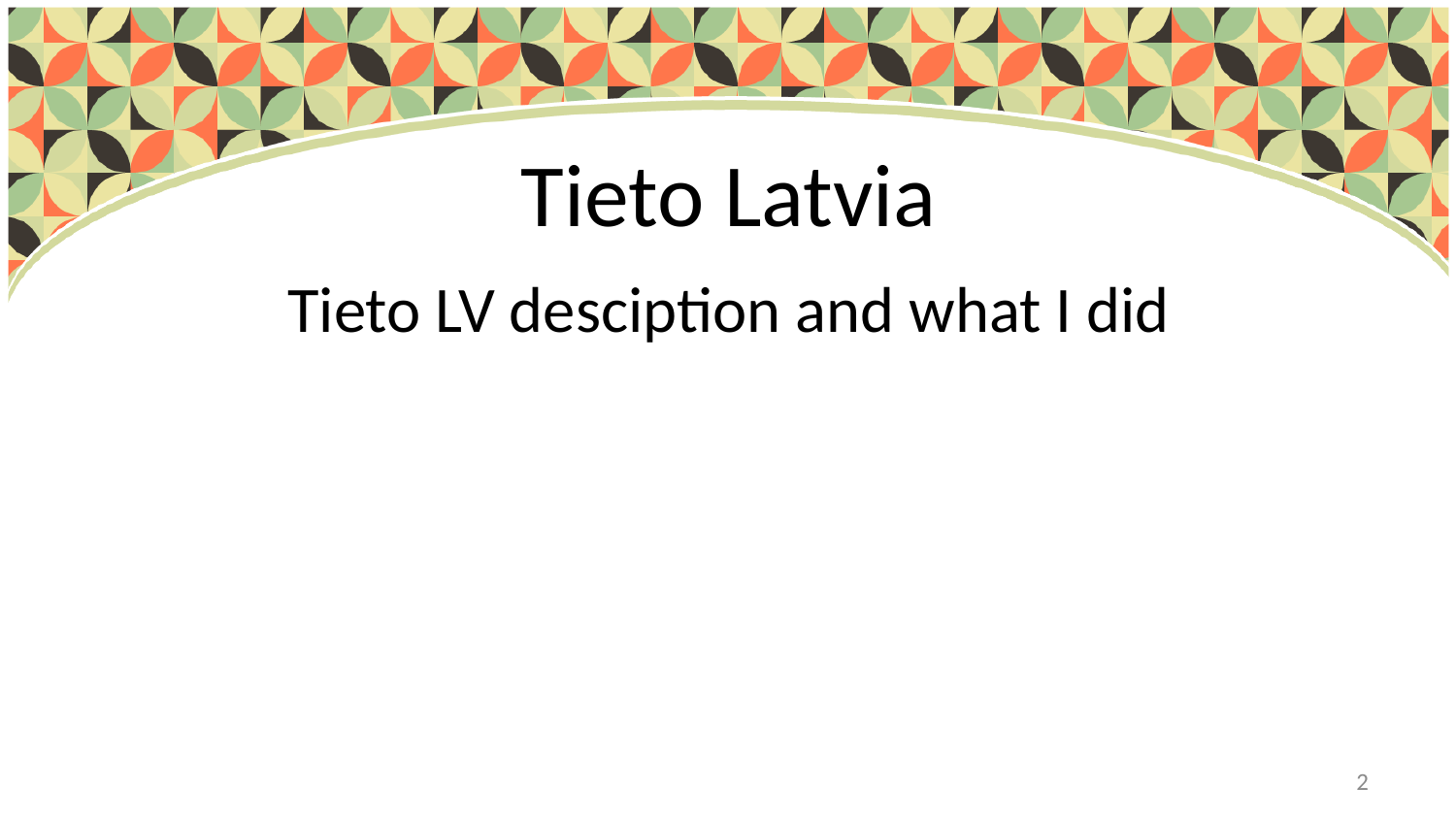

# Tieto Latvia
Tieto LV desciption and what I did
2